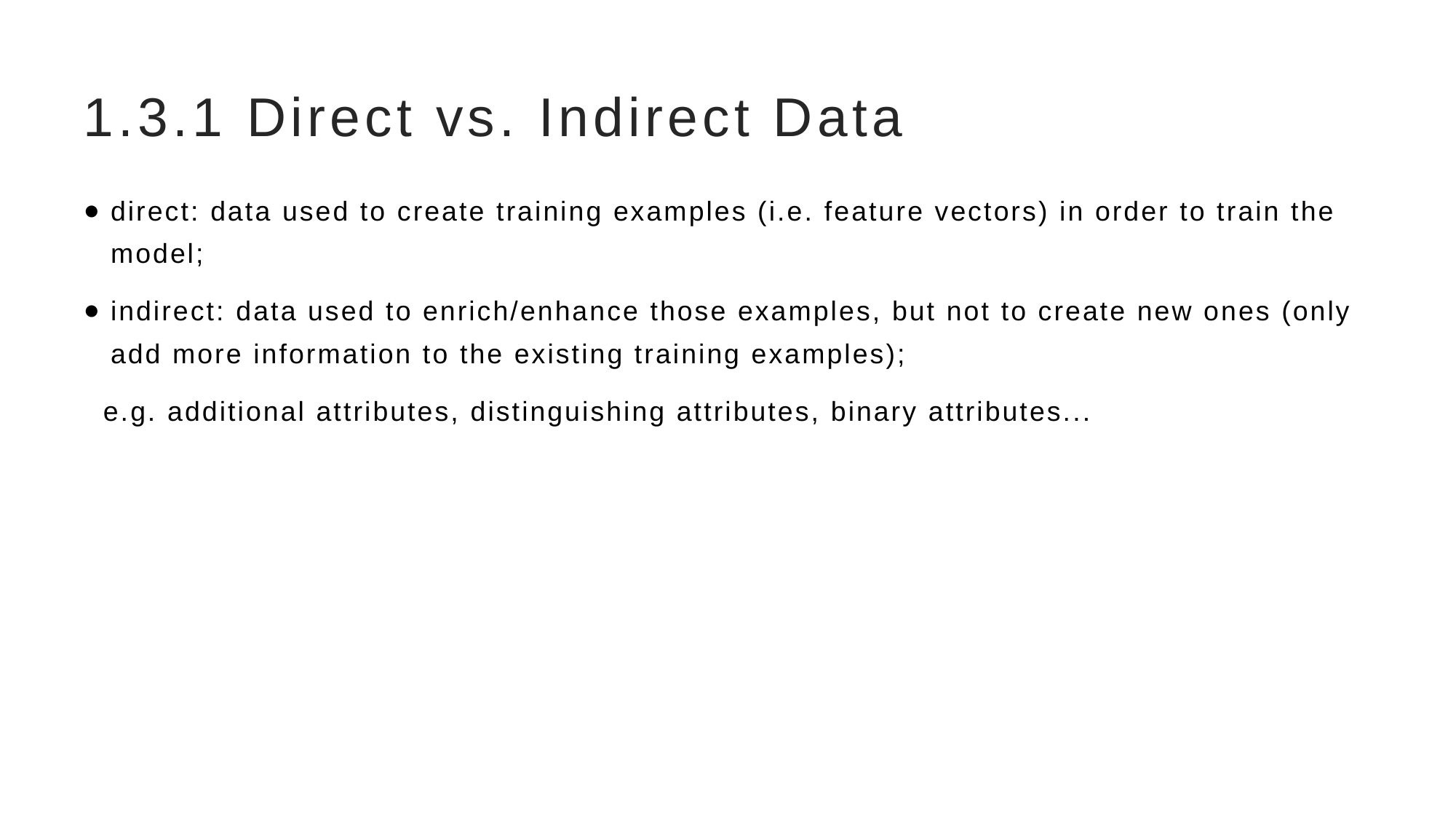

# 1.3.1 Direct vs. Indirect Data
direct: data used to create training examples (i.e. feature vectors) in order to train the model;
indirect: data used to enrich/enhance those examples, but not to create new ones (only add more information to the existing training examples);
  e.g. additional attributes, distinguishing attributes, binary attributes...